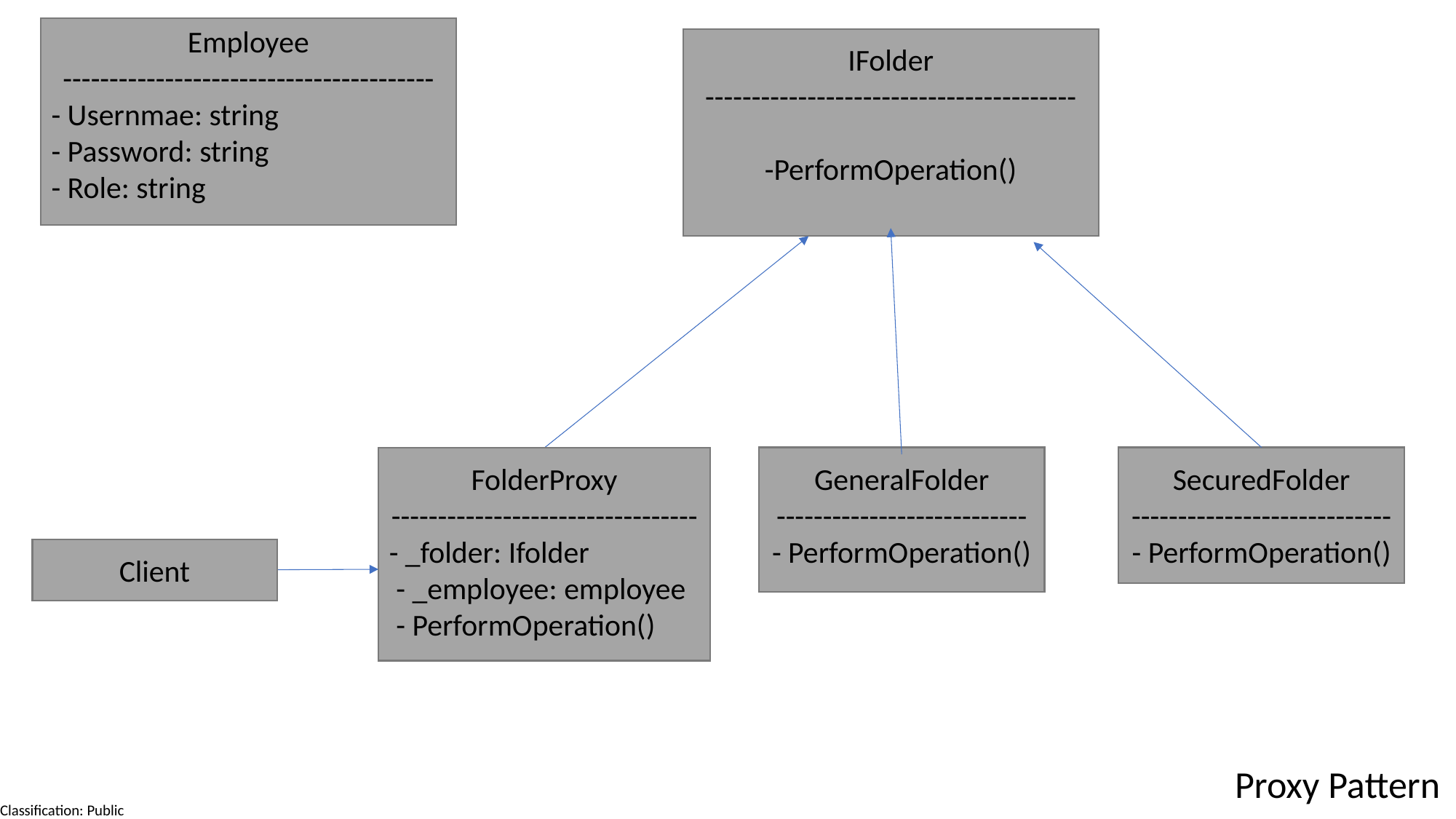

Employee
----------------------------------------
- Usernmae: string
- Password: string
- Role: string

IFolder
----------------------------------------

-PerformOperation()

GeneralFolder
---------------------------
- PerformOperation()

SecuredFolder
----------------------------
- PerformOperation()

FolderProxy
---------------------------------
- _folder: Ifolder
 - _employee: employee
 - PerformOperation()

Client
Proxy Pattern